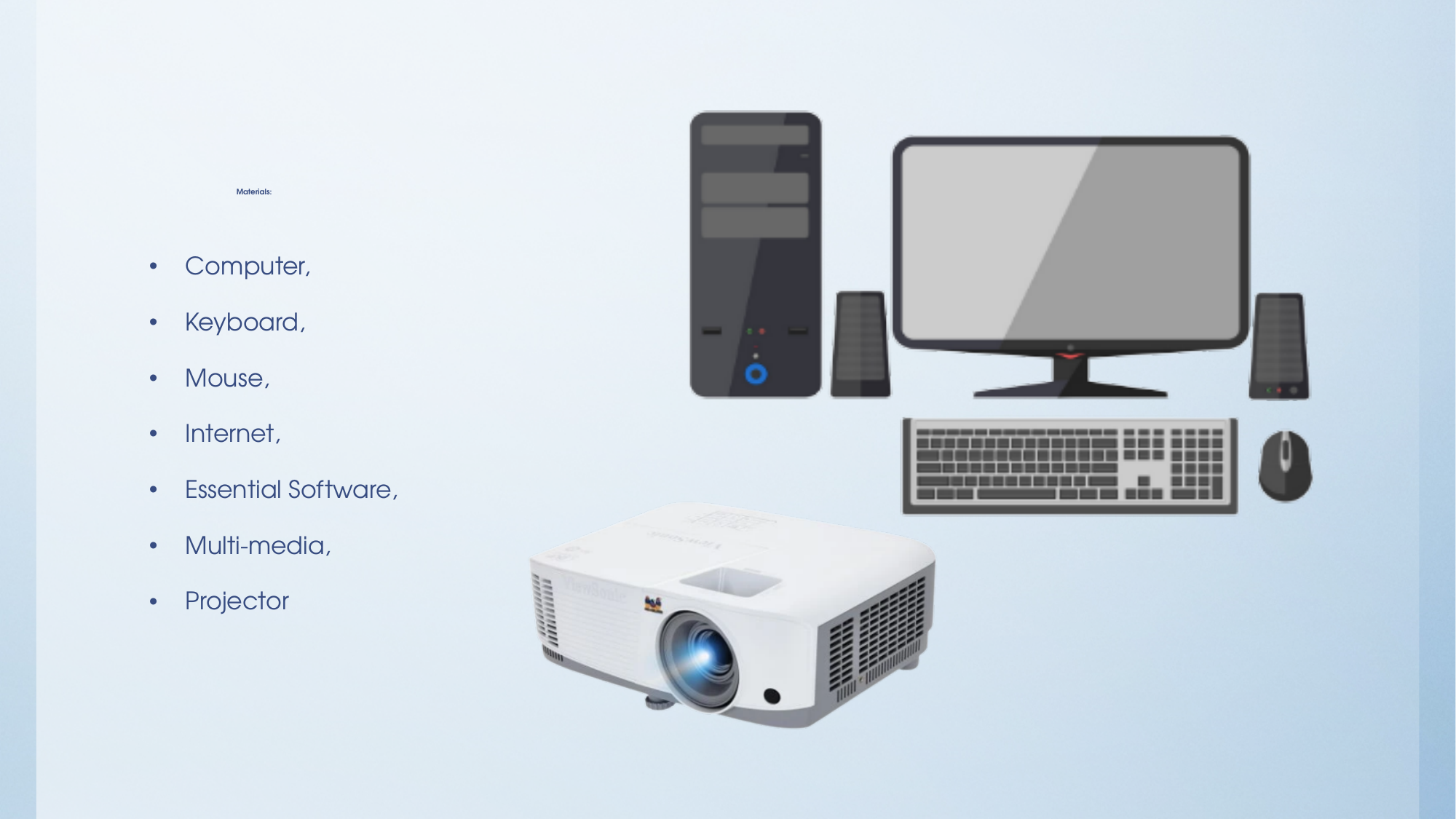

# Materials:
Computer,
Keyboard,
Mouse,
Internet,
Essential Software,
Multi-media,
Projector